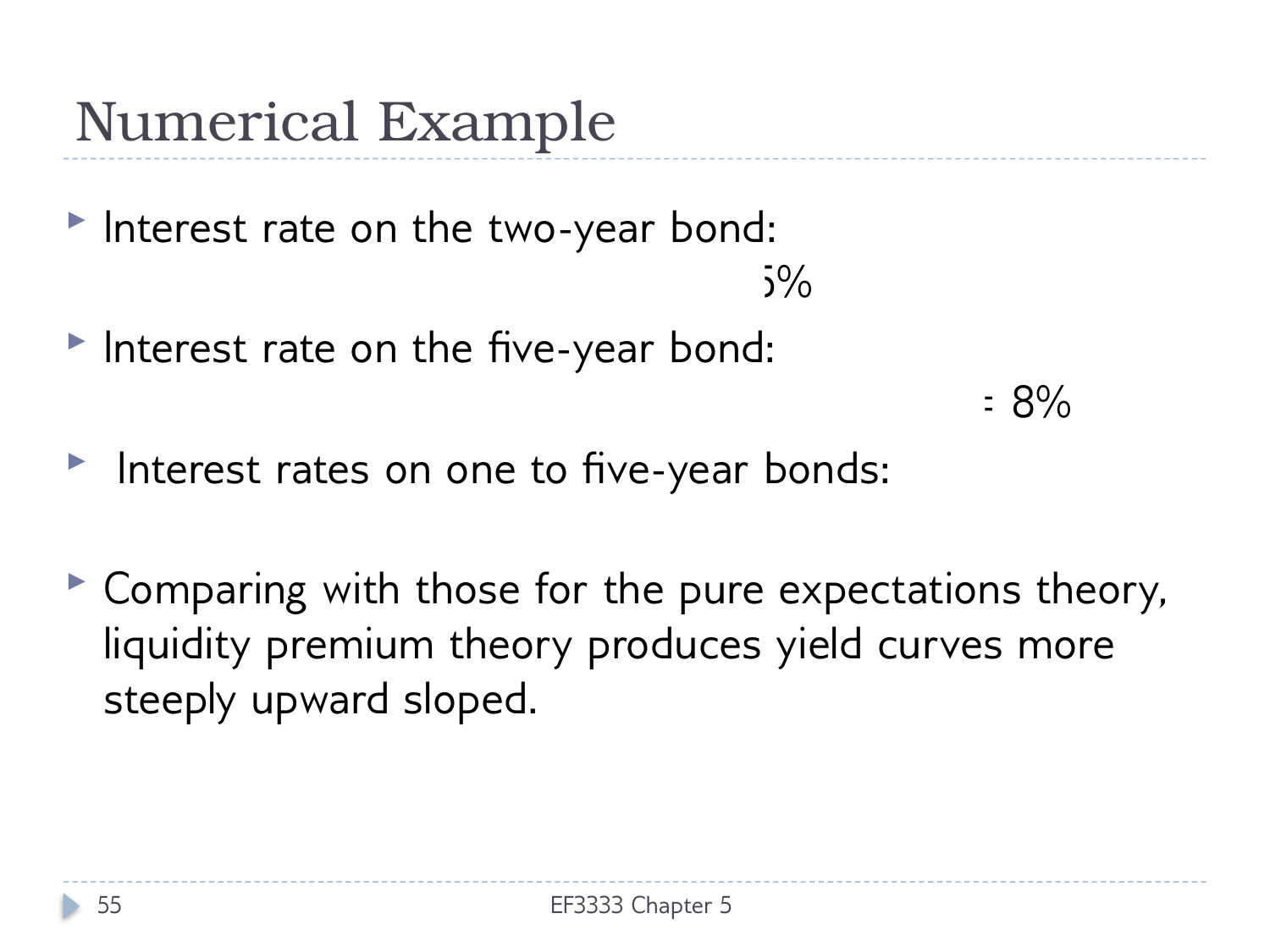

# Numerical Example
Interest rate on the two-year bond:
	0.25% + (5% + 6%)/2 = 5.75%
Interest rate on the five-year bond:
	1.0% + (5% + 6% + 7% + 8% + 9%)/5 = 8%
 Interest rates on one to five-year bonds:
	5%, 5.75%, 6.5%, 7.25%, and 8%
Comparing with those for the pure expectations theory, liquidity premium theory produces yield curves more steeply upward sloped.

55
EF3333 Chapter 5